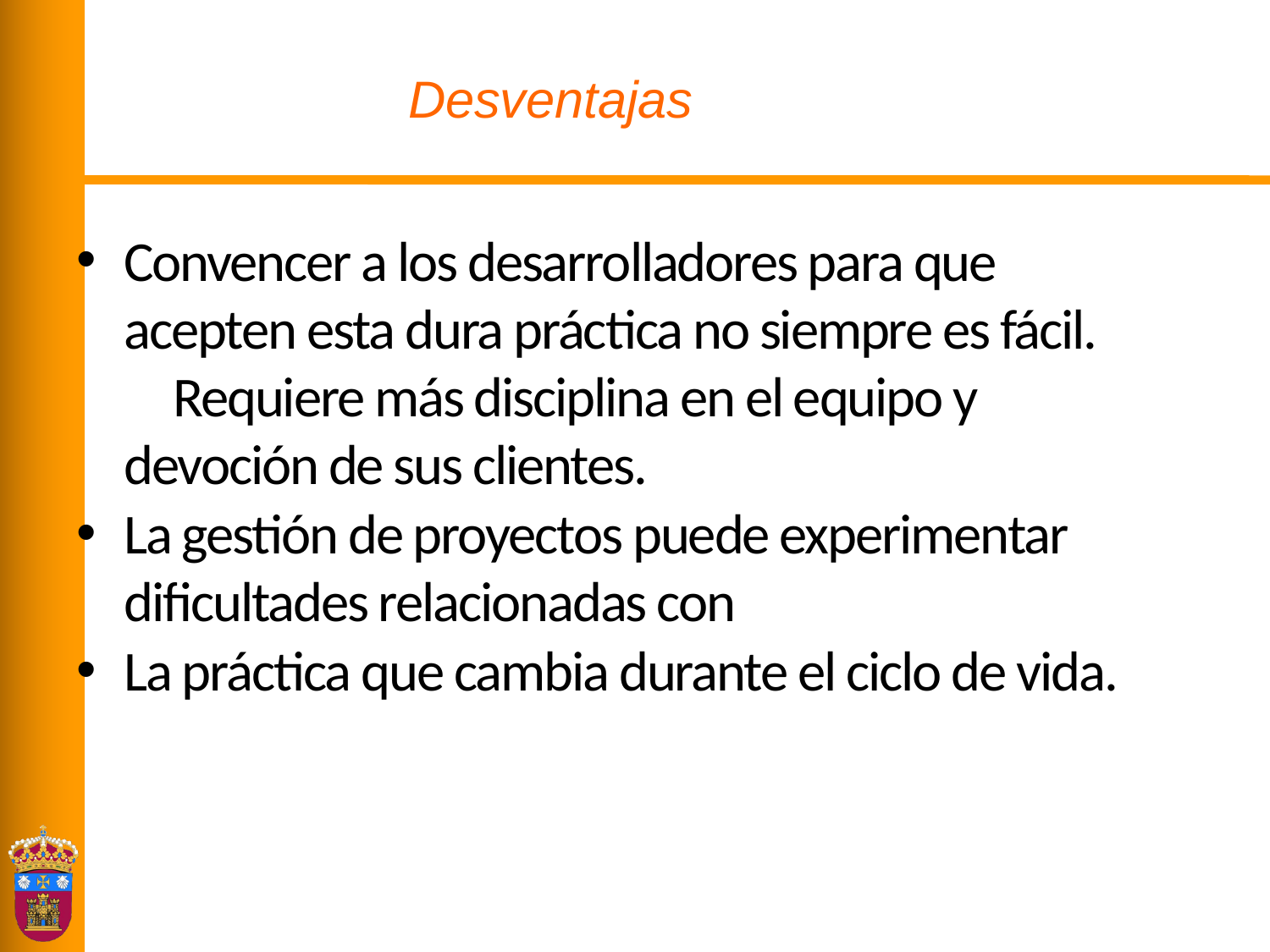

# Desventajas
Convencer a los desarrolladores para que acepten esta dura práctica no siempre es fácil.	Requiere más disciplina en el equipo y devoción de sus clientes.
La gestión de proyectos puede experimentar dificultades relacionadas con
La práctica que cambia durante el ciclo de vida.